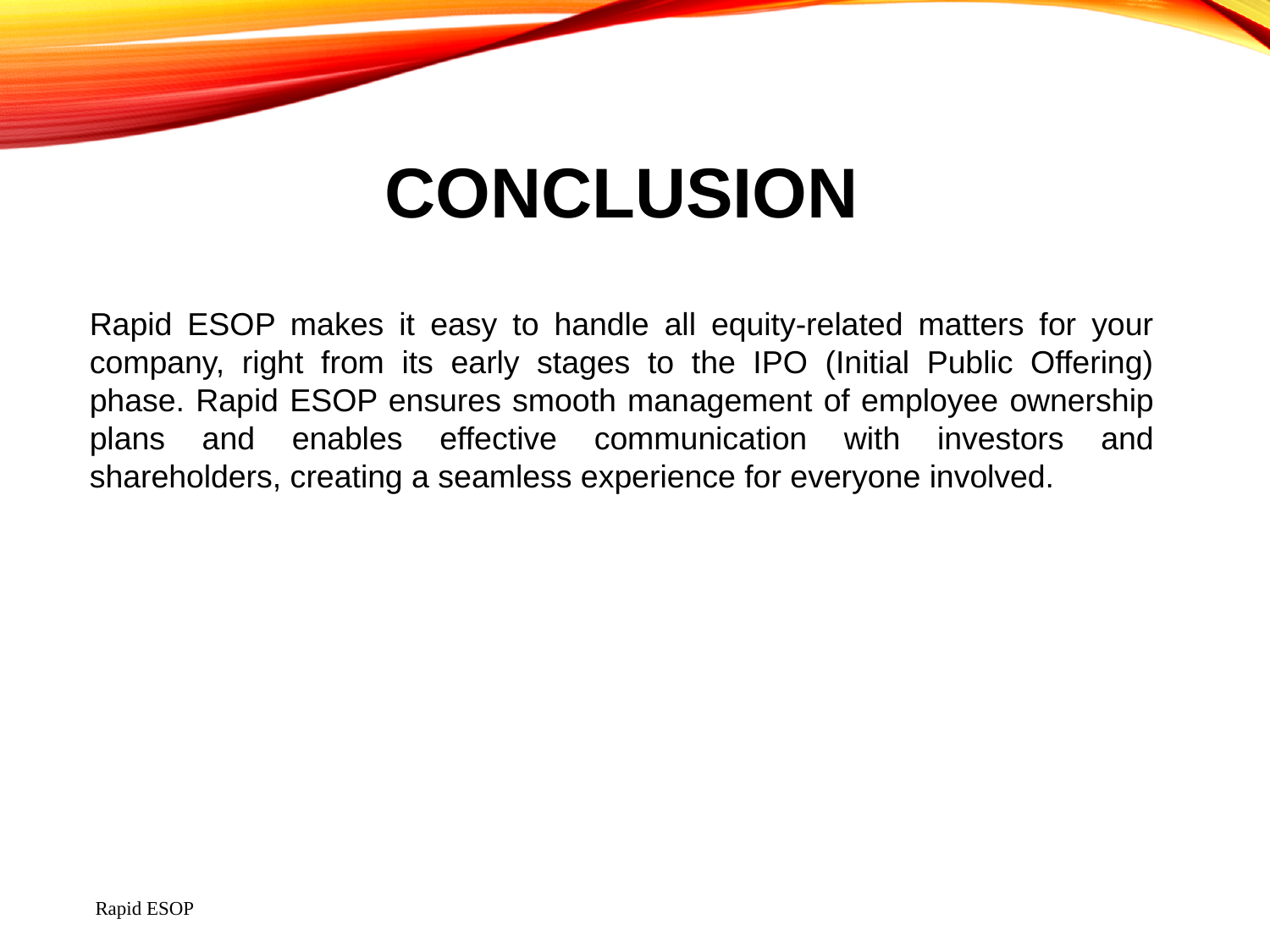

# conclusion
Rapid ESOP makes it easy to handle all equity-related matters for your company, right from its early stages to the IPO (Initial Public Offering) phase. Rapid ESOP ensures smooth management of employee ownership plans and enables effective communication with investors and shareholders, creating a seamless experience for everyone involved.
Rapid ESOP